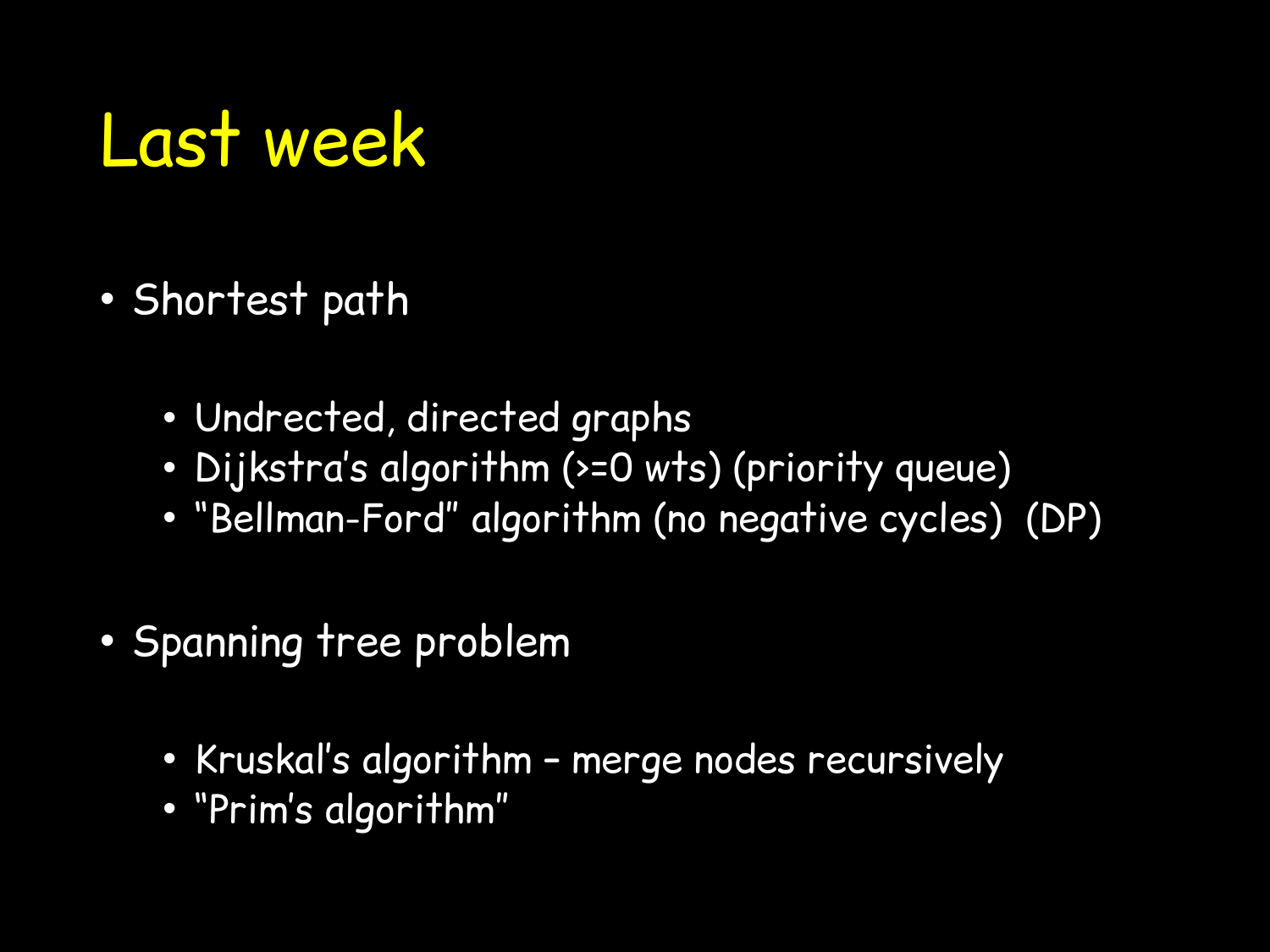

# Last week
Shortest path

Undrected, directed graphs
Dijkstra’s algorithm (>=0 wts) (priority queue)
“Bellman-Ford” algorithm (no negative cycles)  (DP)

Spanning tree problem

Kruskal’s algorithm – merge nodes recursively
“Prim’s algorithm”